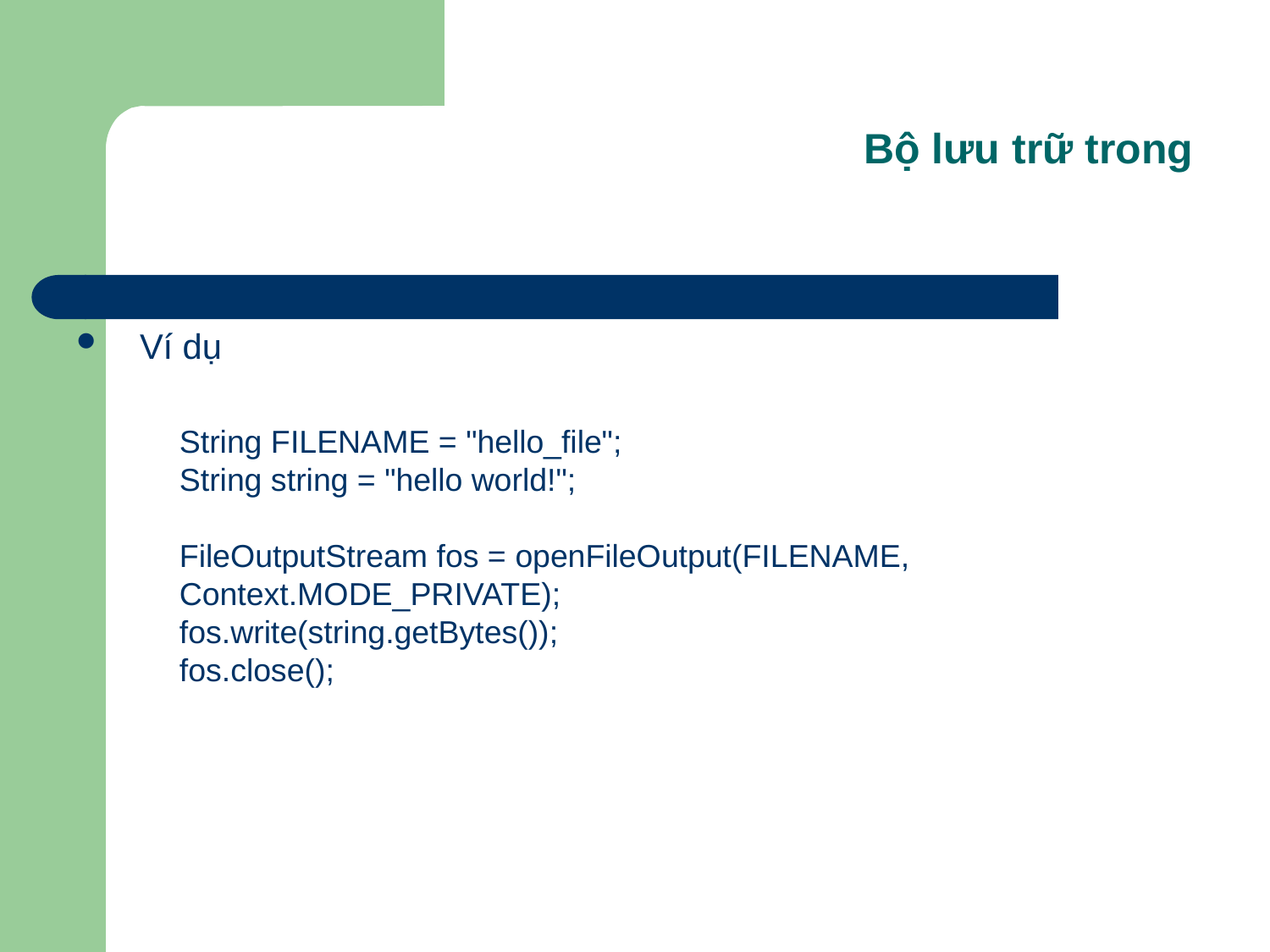

Bộ lưu trữ trong
Ví dụ

	String FILENAME = "hello_file";
String string = "hello world!";
FileOutputStream fos = openFileOutput(FILENAME, Context.MODE_PRIVATE);
fos.write(string.getBytes());
fos.close();